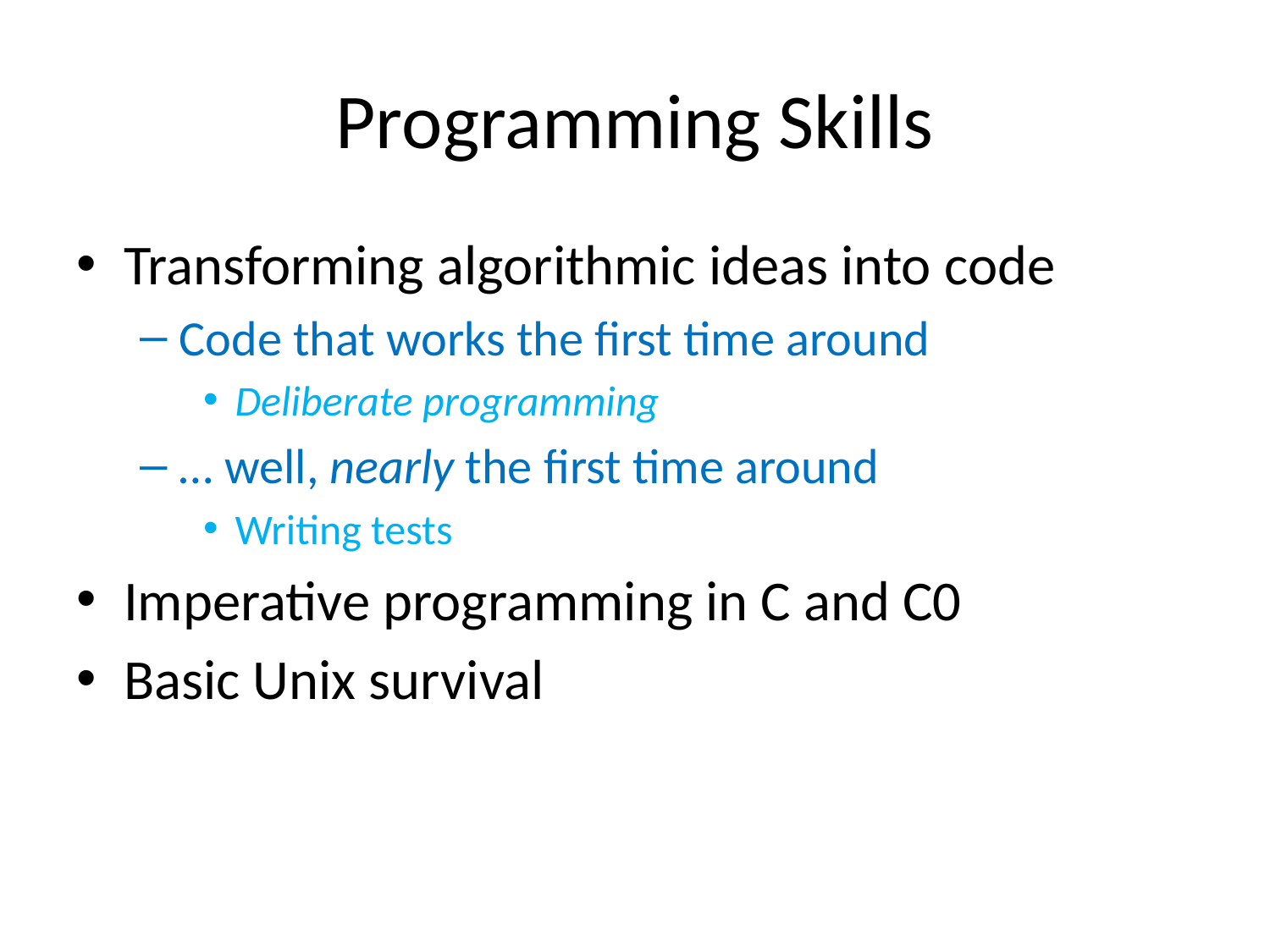

# Programming Skills
Transforming algorithmic ideas into code
Code that works the first time around
Deliberate programming
… well, nearly the first time around
Writing tests
Imperative programming in C and C0
Basic Unix survival